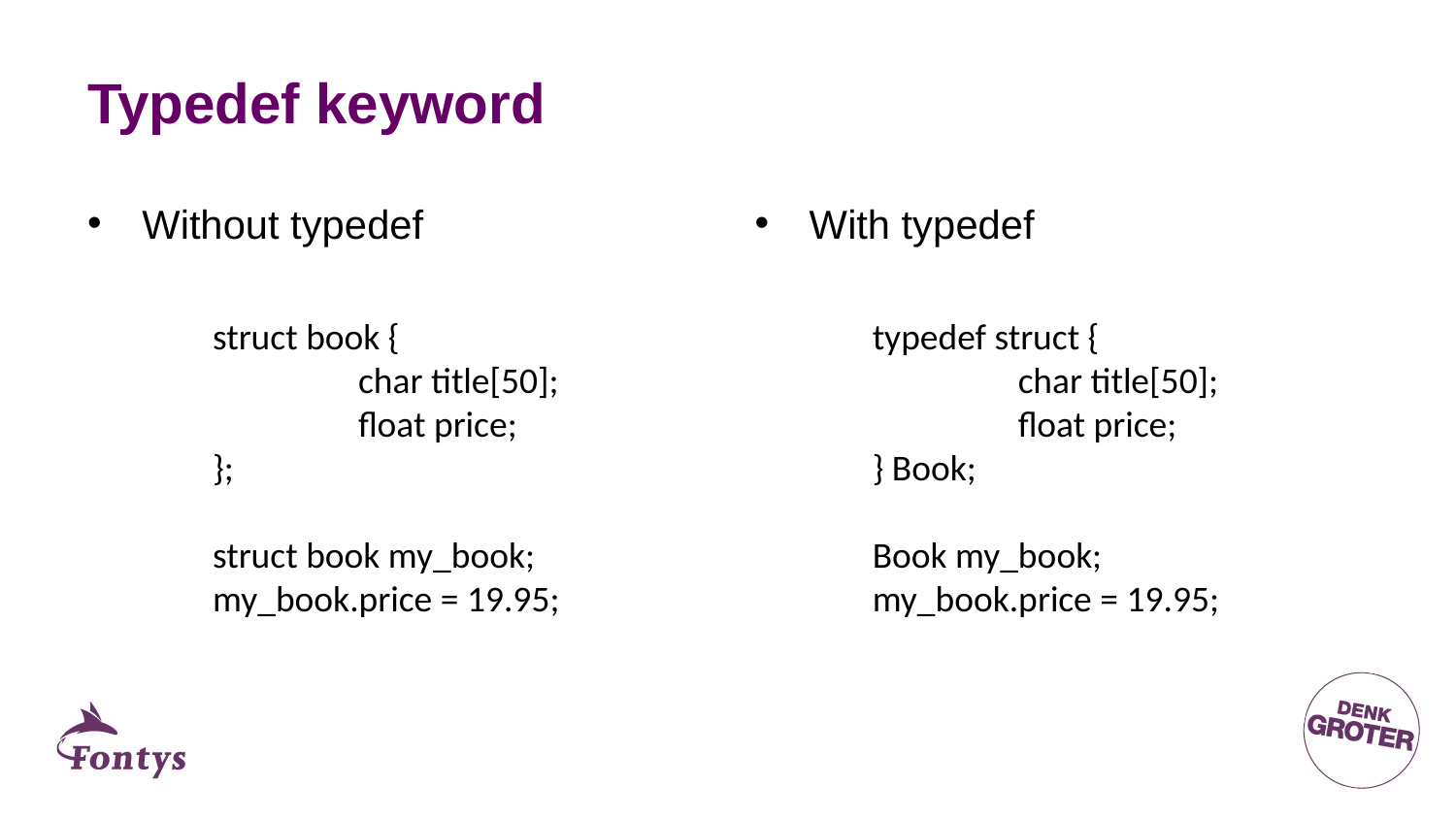

# Typedef keyword
With typedef
Without typedef
struct book {
	char title[50];
	float price;
};

struct book my_book;
my_book.price = 19.95;
typedef struct {
	char title[50];
	float price;
} Book;

Book my_book;
my_book.price = 19.95;